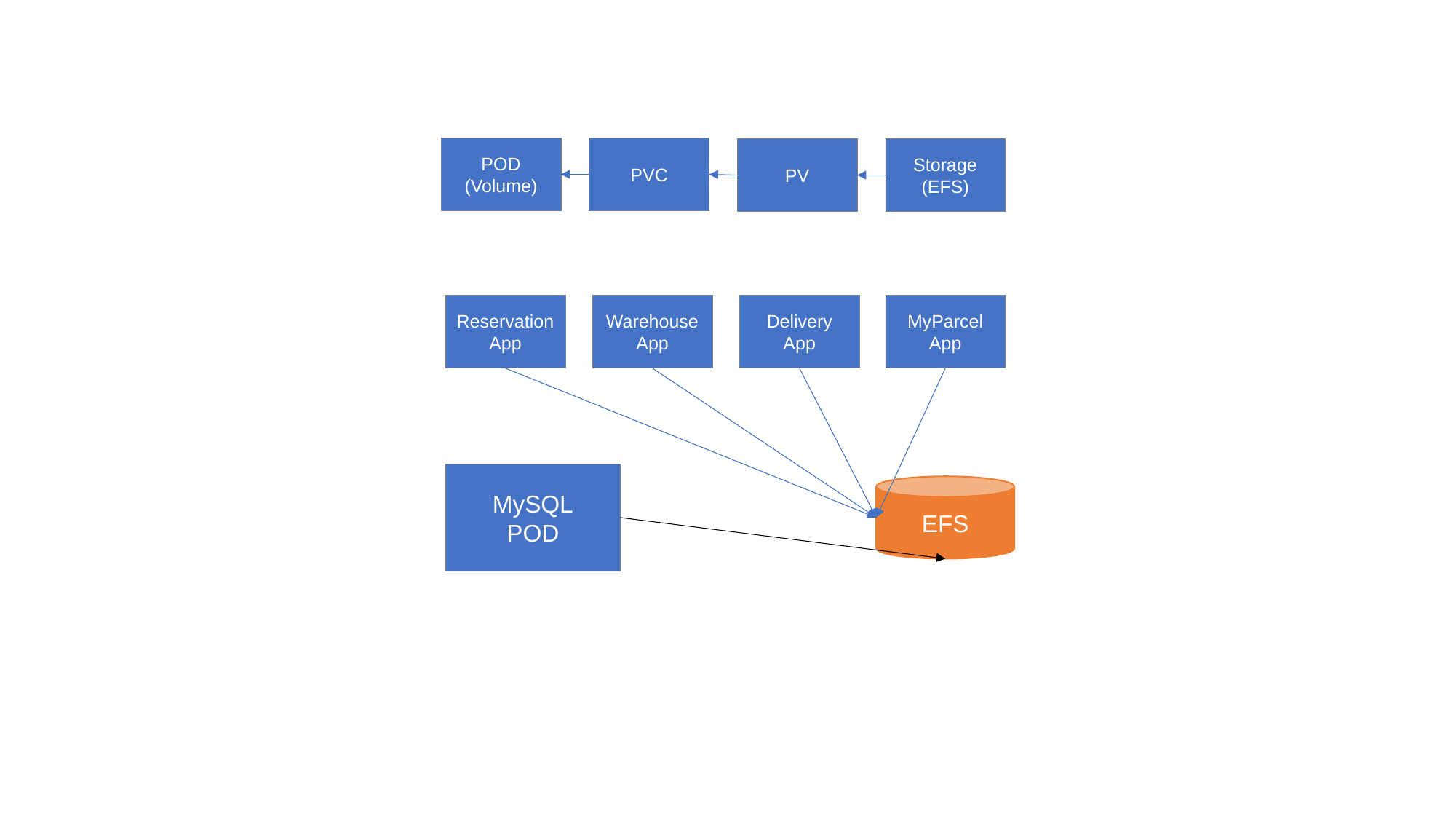

POD
(Volume)
PVC
PV
Storage
(EFS)
Reservation
App
Warehouse
App
Delivery
App
MyParcel
App
MySQL
POD
EFS